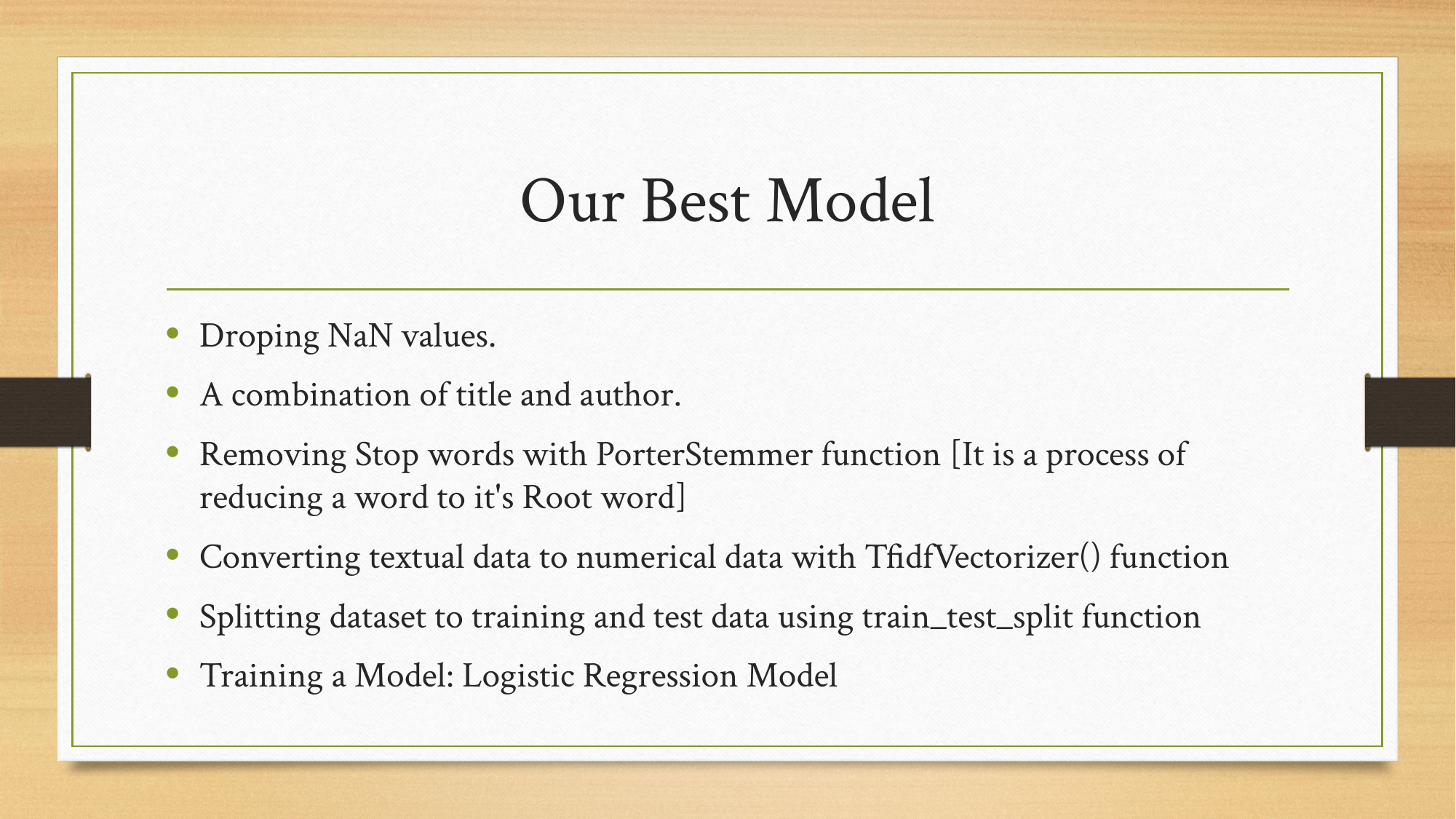

# Our Best Model
Droping NaN values.
A combination of title and author.
Removing Stop words with PorterStemmer function [It is a process of reducing a word to it's Root word]
Converting textual data to numerical data with TfidfVectorizer() function
Splitting dataset to training and test data using train_test_split function
Training a Model: Logistic Regression Model